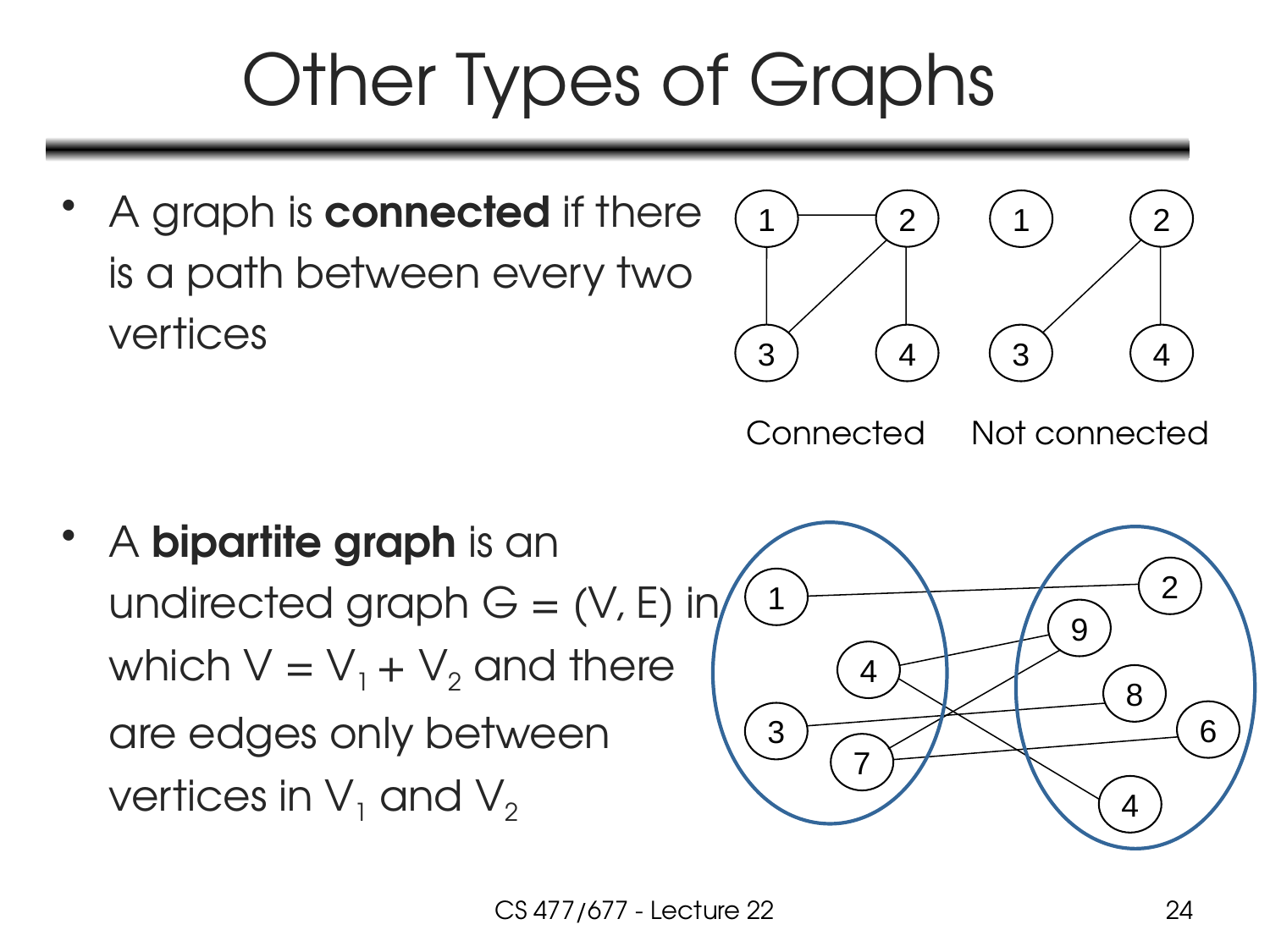

# Other Types of Graphs
A graph is connected if there is a path between every two vertices

A bipartite graph is an undirected graph G = (V, E) in which V = V1 + V2 and there are edges only between vertices in V1 and V2
2
1

3
4
2
1

3
4
Connected
Not connected

2
1

9

4

8

6
3

7

4
CS 477/677 - Lecture 22
24